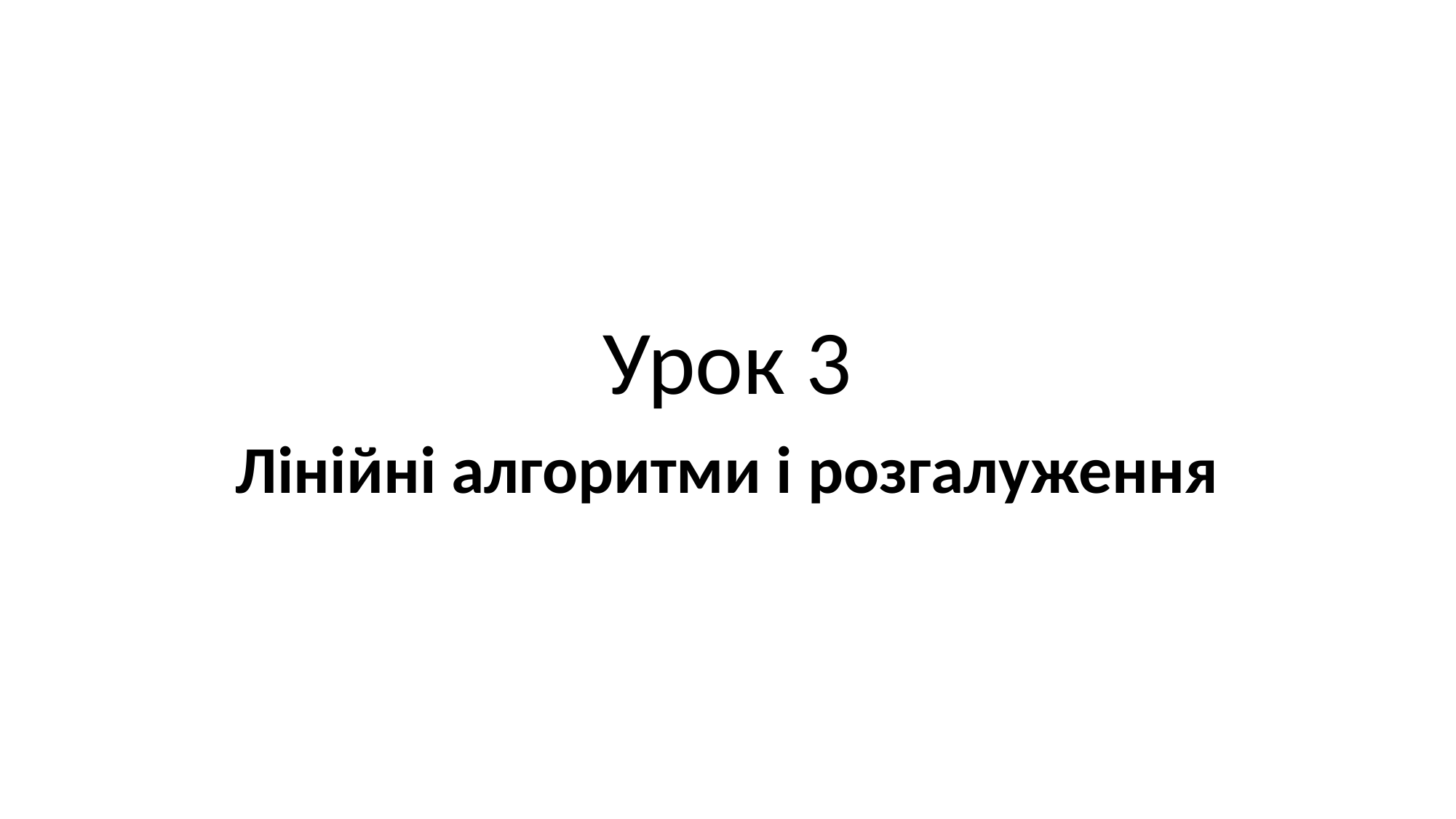

# Урок 3
Лінійні алгоритми і розгалуження